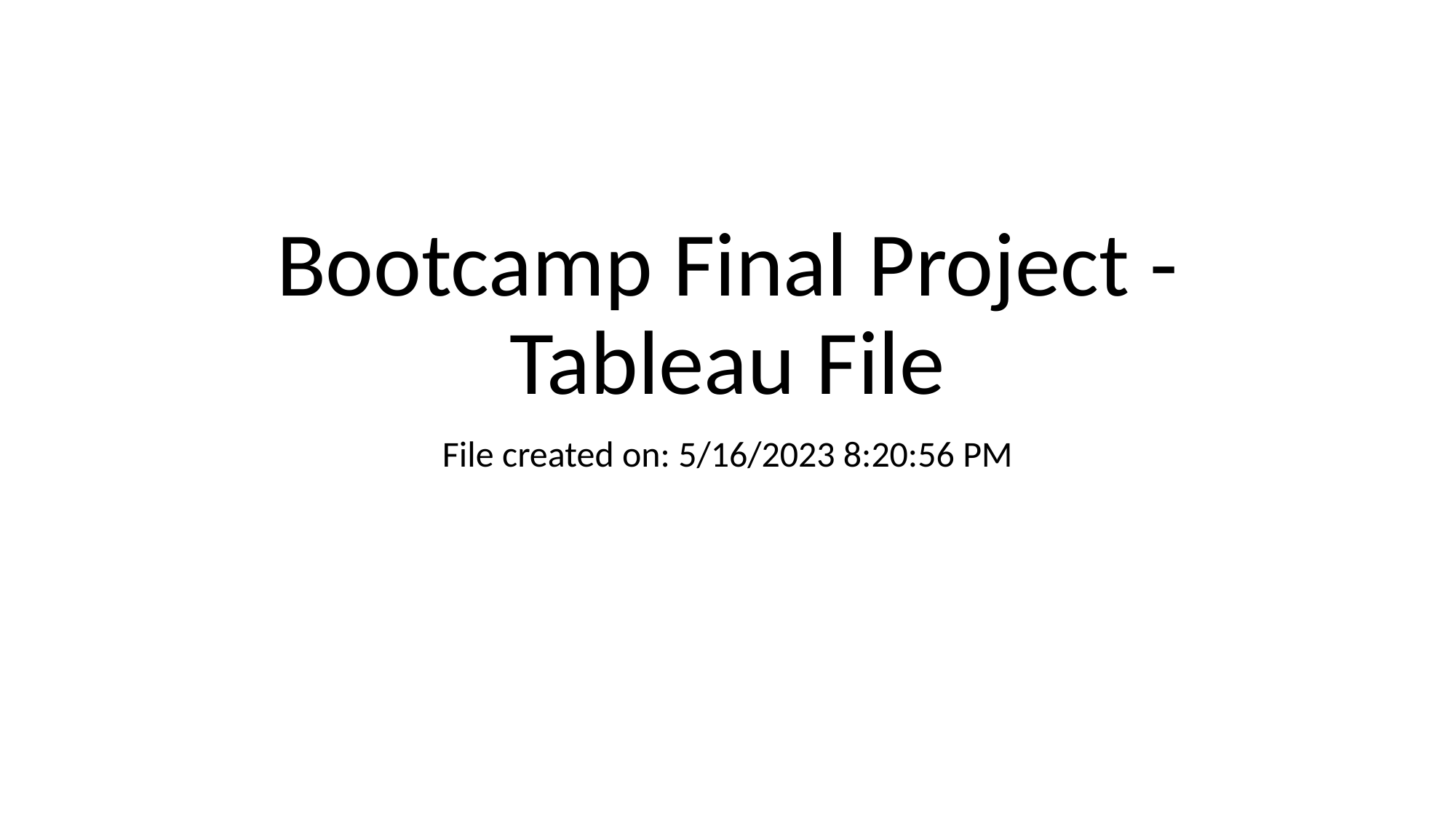

# Bootcamp Final Project - Tableau File
File created on: 5/16/2023 8:20:56 PM